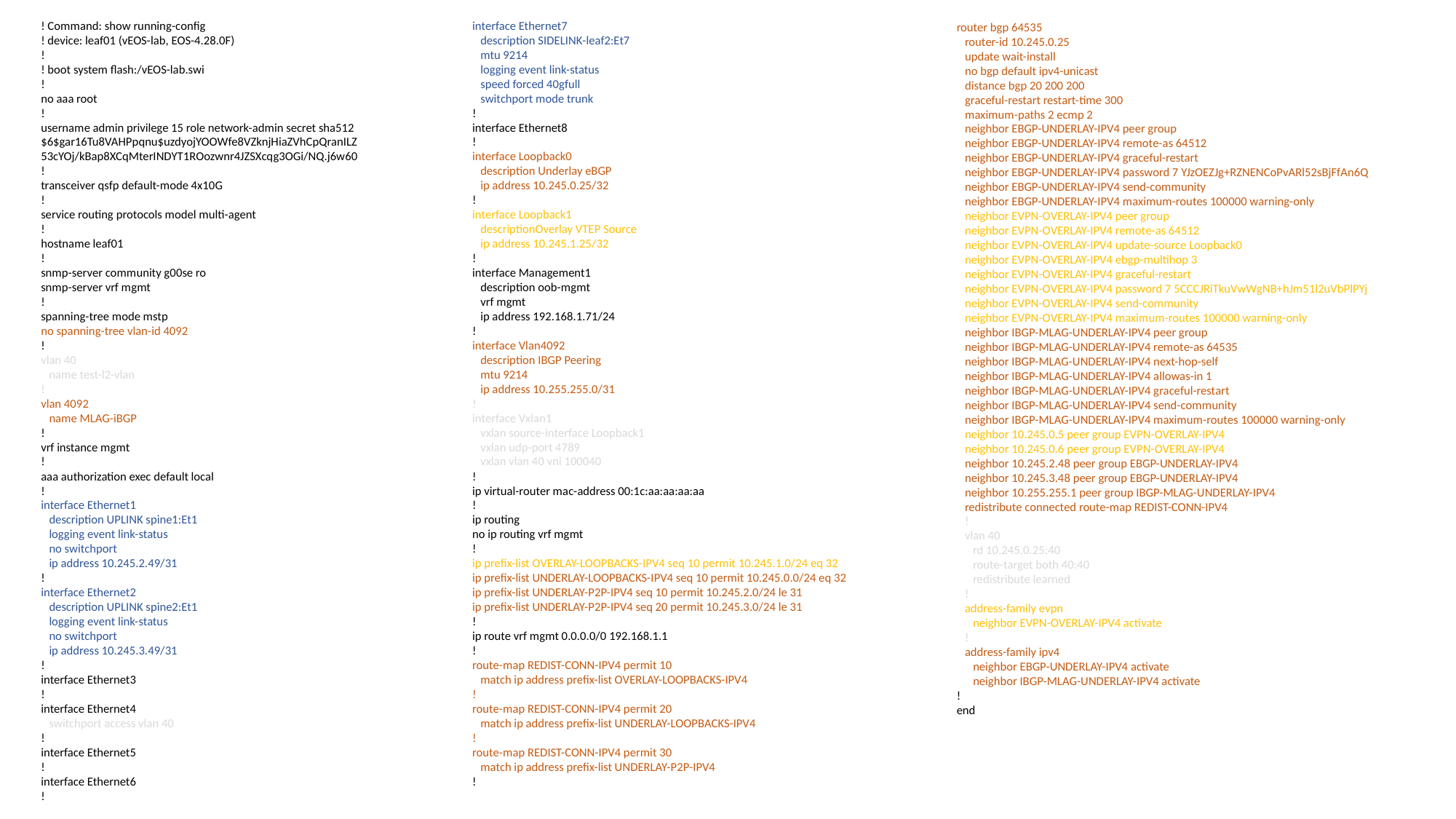

! Command: show running-config
! device: leaf01 (vEOS-lab, EOS-4.28.0F)
!
! boot system flash:/vEOS-lab.swi
!
no aaa root
!
username admin privilege 15 role network-admin secret sha512 $6$gar16Tu8VAHPpqnu$uzdyojYOOWfe8VZknjHiaZVhCpQranILZ53cYOj/kBap8XCqMterINDYT1ROozwnr4JZSXcqg3OGi/NQ.j6w60
!
transceiver qsfp default-mode 4x10G
!
service routing protocols model multi-agent
!
hostname leaf01
!
snmp-server community g00se ro
snmp-server vrf mgmt
!
spanning-tree mode mstp
no spanning-tree vlan-id 4092
!
vlan 40
   name test-l2-vlan
!
vlan 4092
   name MLAG-iBGP
!
vrf instance mgmt
!
aaa authorization exec default local
!
interface Ethernet1
   description UPLINK spine1:Et1
   logging event link-status
   no switchport
   ip address 10.245.2.49/31
!
interface Ethernet2
   description UPLINK spine2:Et1
   logging event link-status
   no switchport
   ip address 10.245.3.49/31
!
interface Ethernet3
!
interface Ethernet4
   switchport access vlan 40
!
interface Ethernet5
!
interface Ethernet6
!

interface Ethernet7
   description SIDELINK-leaf2:Et7
   mtu 9214
   logging event link-status
   speed forced 40gfull
   switchport mode trunk
!
interface Ethernet8
!
interface Loopback0
   description Underlay eBGP
   ip address 10.245.0.25/32
!
interface Loopback1
   descriptionOverlay VTEP Source
   ip address 10.245.1.25/32
!
interface Management1
   description oob-mgmt
   vrf mgmt
   ip address 192.168.1.71/24
!
interface Vlan4092
   description IBGP Peering
   mtu 9214
   ip address 10.255.255.0/31
!
interface Vxlan1
   vxlan source-interface Loopback1
   vxlan udp-port 4789
   vxlan vlan 40 vni 100040
!
ip virtual-router mac-address 00:1c:aa:aa:aa:aa
!
ip routing
no ip routing vrf mgmt
!
ip prefix-list OVERLAY-LOOPBACKS-IPV4 seq 10 permit 10.245.1.0/24 eq 32
ip prefix-list UNDERLAY-LOOPBACKS-IPV4 seq 10 permit 10.245.0.0/24 eq 32
ip prefix-list UNDERLAY-P2P-IPV4 seq 10 permit 10.245.2.0/24 le 31
ip prefix-list UNDERLAY-P2P-IPV4 seq 20 permit 10.245.3.0/24 le 31
!
ip route vrf mgmt 0.0.0.0/0 192.168.1.1
!
route-map REDIST-CONN-IPV4 permit 10
   match ip address prefix-list OVERLAY-LOOPBACKS-IPV4
!
route-map REDIST-CONN-IPV4 permit 20
   match ip address prefix-list UNDERLAY-LOOPBACKS-IPV4
!
route-map REDIST-CONN-IPV4 permit 30
   match ip address prefix-list UNDERLAY-P2P-IPV4
!
router bgp 64535
   router-id 10.245.0.25
   update wait-install
   no bgp default ipv4-unicast
   distance bgp 20 200 200
   graceful-restart restart-time 300
   maximum-paths 2 ecmp 2
   neighbor EBGP-UNDERLAY-IPV4 peer group
   neighbor EBGP-UNDERLAY-IPV4 remote-as 64512
   neighbor EBGP-UNDERLAY-IPV4 graceful-restart
   neighbor EBGP-UNDERLAY-IPV4 password 7 YJzOEZJg+RZNENCoPvARl52sBjFfAn6Q
   neighbor EBGP-UNDERLAY-IPV4 send-community
   neighbor EBGP-UNDERLAY-IPV4 maximum-routes 100000 warning-only
   neighbor EVPN-OVERLAY-IPV4 peer group
   neighbor EVPN-OVERLAY-IPV4 remote-as 64512
   neighbor EVPN-OVERLAY-IPV4 update-source Loopback0
   neighbor EVPN-OVERLAY-IPV4 ebgp-multihop 3
   neighbor EVPN-OVERLAY-IPV4 graceful-restart
   neighbor EVPN-OVERLAY-IPV4 password 7 5CCCJRiTkuVwWgNB+hJm51l2uVbPlPYj
   neighbor EVPN-OVERLAY-IPV4 send-community
   neighbor EVPN-OVERLAY-IPV4 maximum-routes 100000 warning-only
   neighbor IBGP-MLAG-UNDERLAY-IPV4 peer group
   neighbor IBGP-MLAG-UNDERLAY-IPV4 remote-as 64535
   neighbor IBGP-MLAG-UNDERLAY-IPV4 next-hop-self
   neighbor IBGP-MLAG-UNDERLAY-IPV4 allowas-in 1
   neighbor IBGP-MLAG-UNDERLAY-IPV4 graceful-restart
   neighbor IBGP-MLAG-UNDERLAY-IPV4 send-community
   neighbor IBGP-MLAG-UNDERLAY-IPV4 maximum-routes 100000 warning-only
   neighbor 10.245.0.5 peer group EVPN-OVERLAY-IPV4
   neighbor 10.245.0.6 peer group EVPN-OVERLAY-IPV4
   neighbor 10.245.2.48 peer group EBGP-UNDERLAY-IPV4
   neighbor 10.245.3.48 peer group EBGP-UNDERLAY-IPV4
   neighbor 10.255.255.1 peer group IBGP-MLAG-UNDERLAY-IPV4
   redistribute connected route-map REDIST-CONN-IPV4
   !
   vlan 40
      rd 10.245.0.25:40
      route-target both 40:40
      redistribute learned
   !
   address-family evpn
      neighbor EVPN-OVERLAY-IPV4 activate
   !
   address-family ipv4
      neighbor EBGP-UNDERLAY-IPV4 activate
      neighbor IBGP-MLAG-UNDERLAY-IPV4 activate
!
end